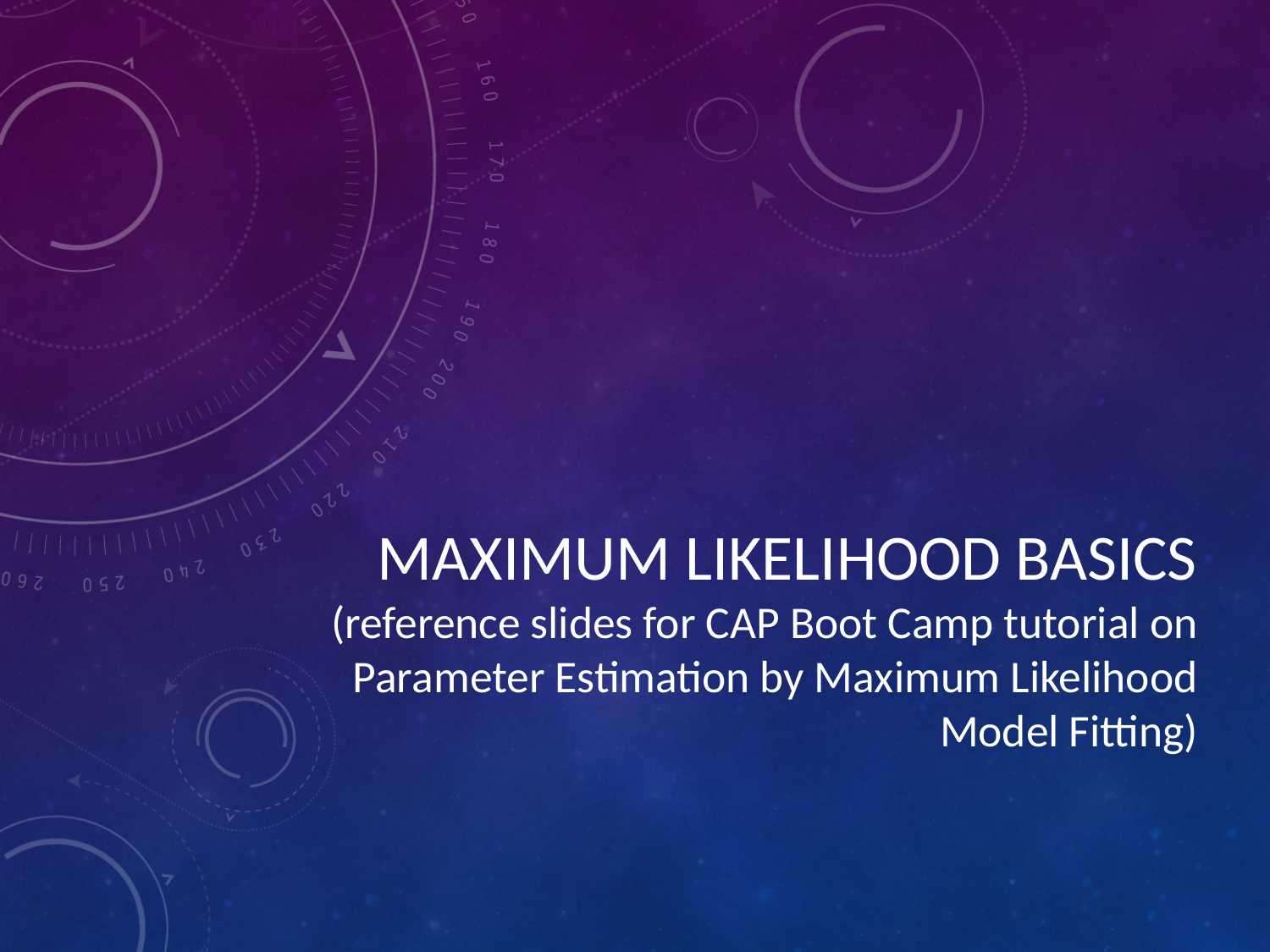

# Maximum likelihood basics (reference slides for CAP Boot Camp tutorial on Parameter Estimation by Maximum Likelihood Model Fitting)